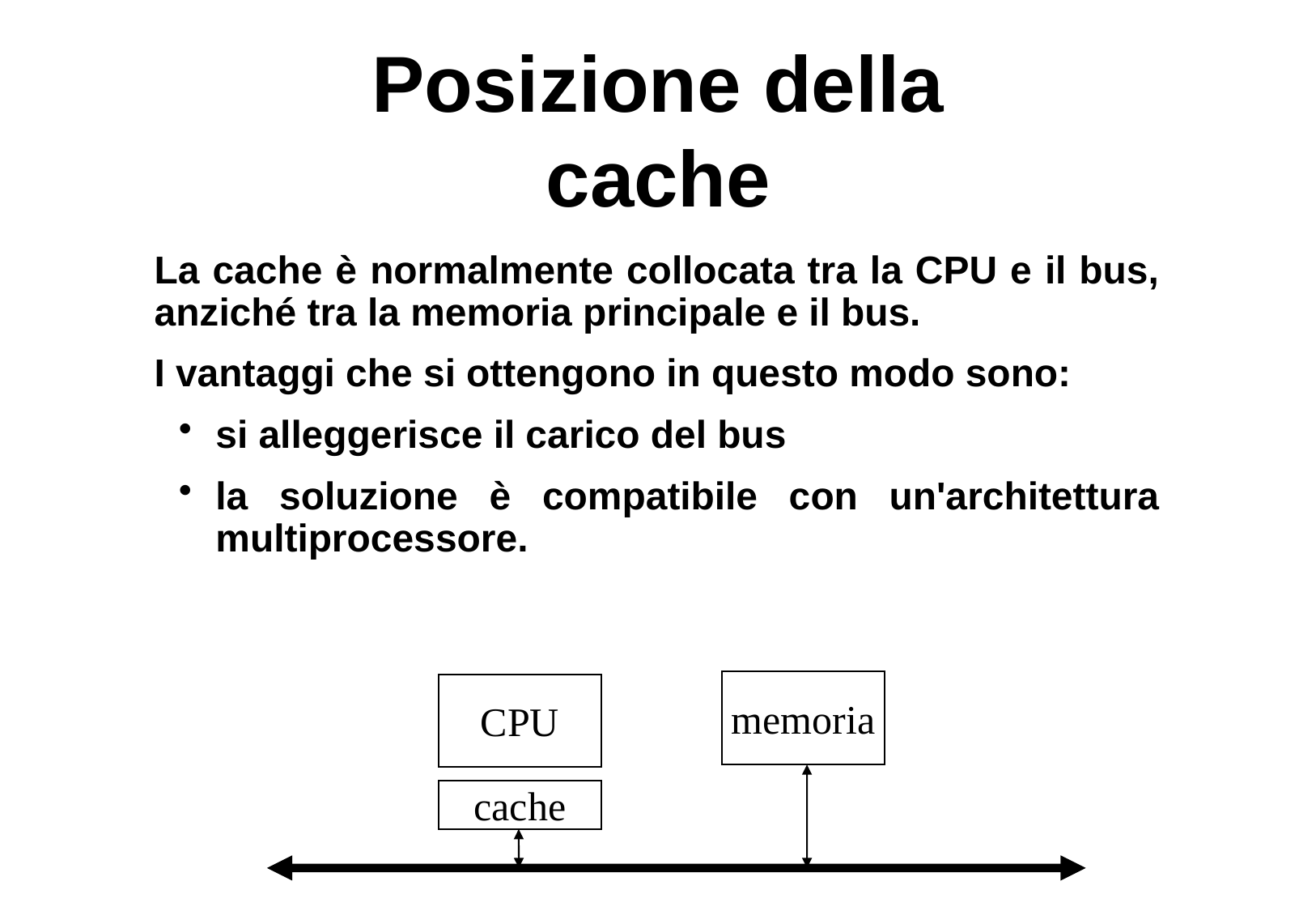

# Posizione della cache
La cache è normalmente collocata tra la CPU e il bus, anziché tra la memoria principale e il bus.
I vantaggi che si ottengono in questo modo sono:
si alleggerisce il carico del bus
la soluzione è compatibile con un'architettura multiprocessore.

memoria
CPU

cache